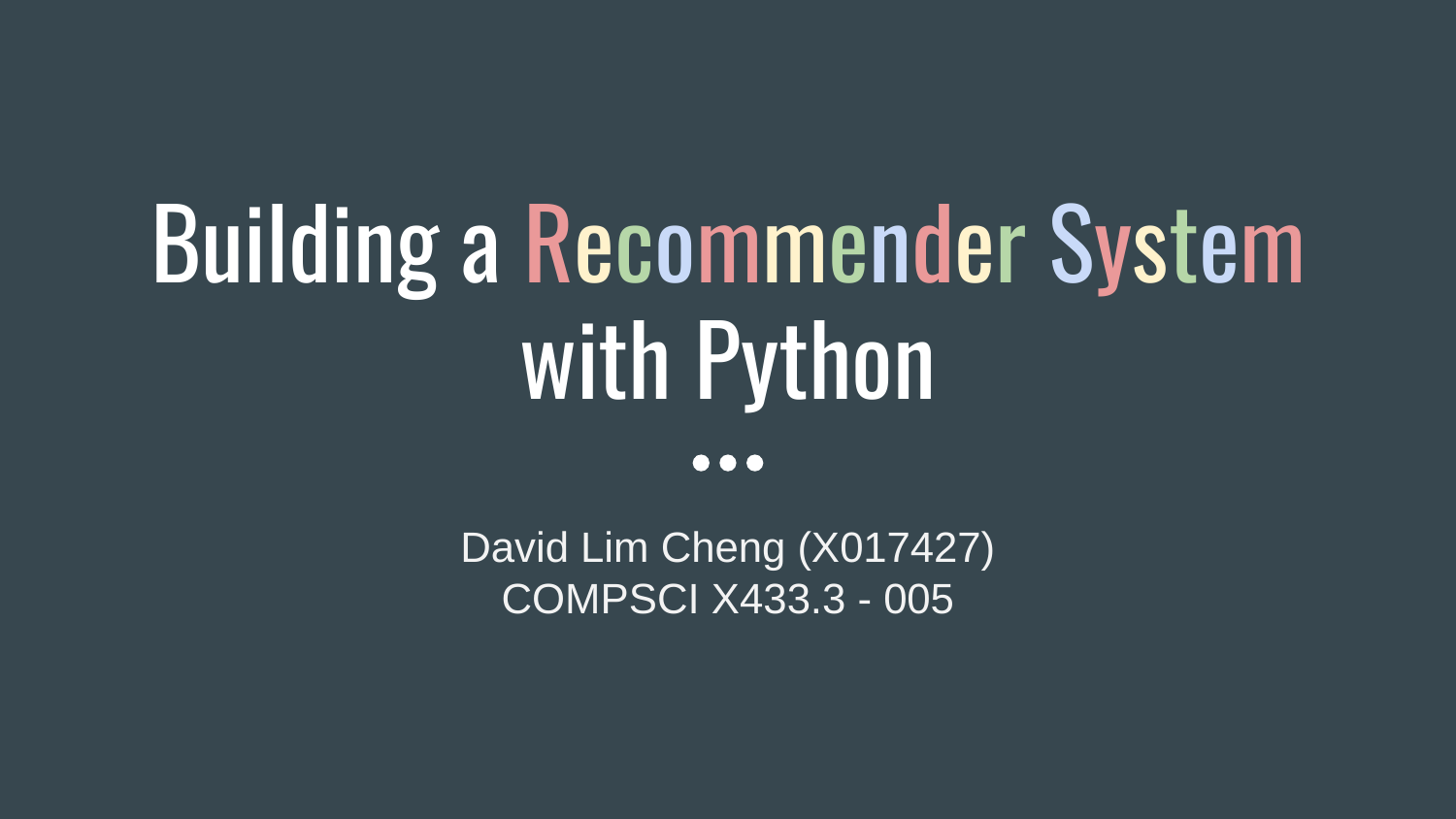

# Building a Recommender System with Python
David Lim Cheng (X017427)
COMPSCI X433.3 - 005